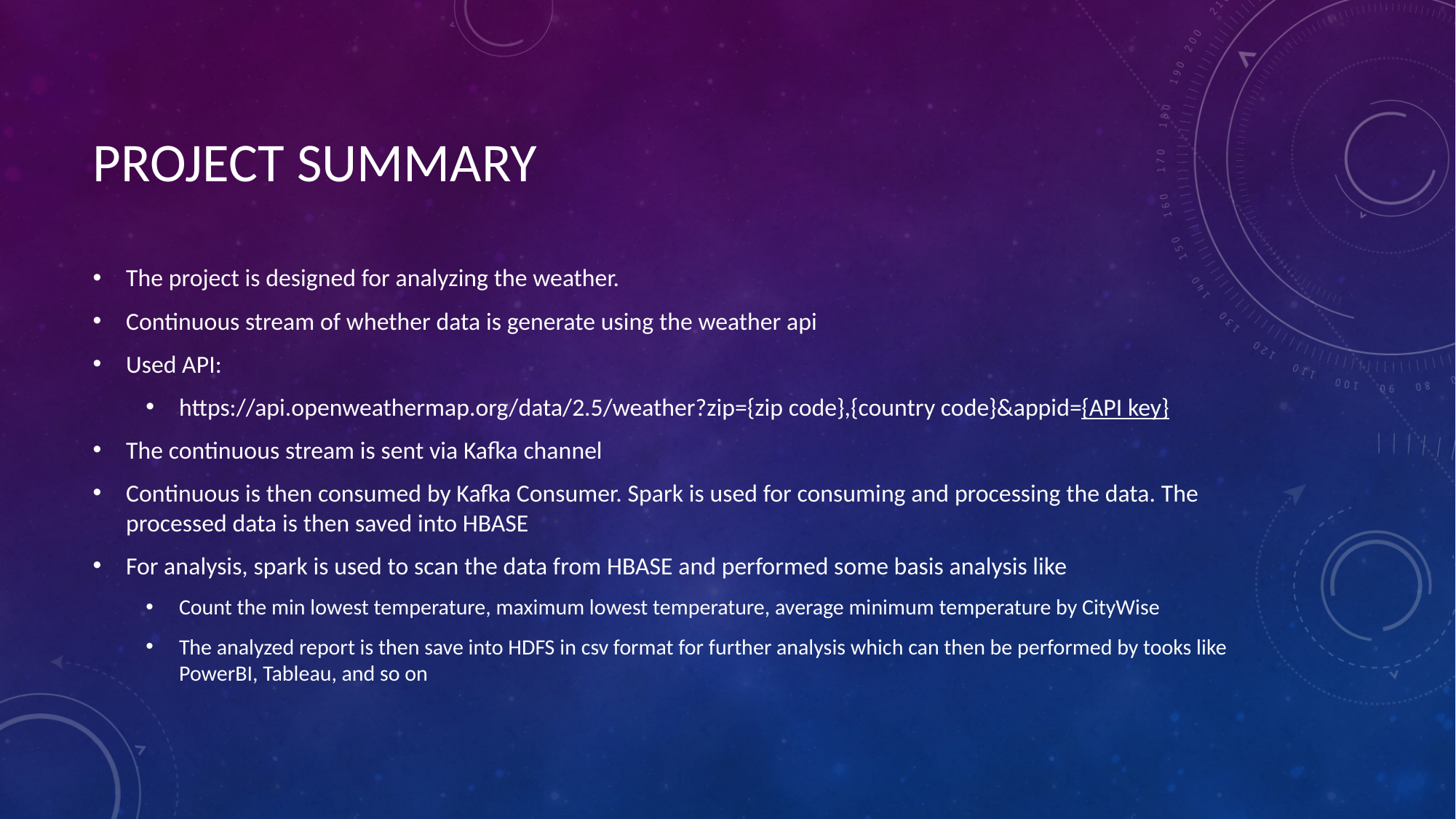

# Project summary
The project is designed for analyzing the weather.
Continuous stream of whether data is generate using the weather api
Used API:
https://api.openweathermap.org/data/2.5/weather?zip={zip code},{country code}&appid={API key}
The continuous stream is sent via Kafka channel
Continuous is then consumed by Kafka Consumer. Spark is used for consuming and processing the data. The processed data is then saved into HBASE
For analysis, spark is used to scan the data from HBASE and performed some basis analysis like
Count the min lowest temperature, maximum lowest temperature, average minimum temperature by CityWise
The analyzed report is then save into HDFS in csv format for further analysis which can then be performed by tooks like PowerBI, Tableau, and so on